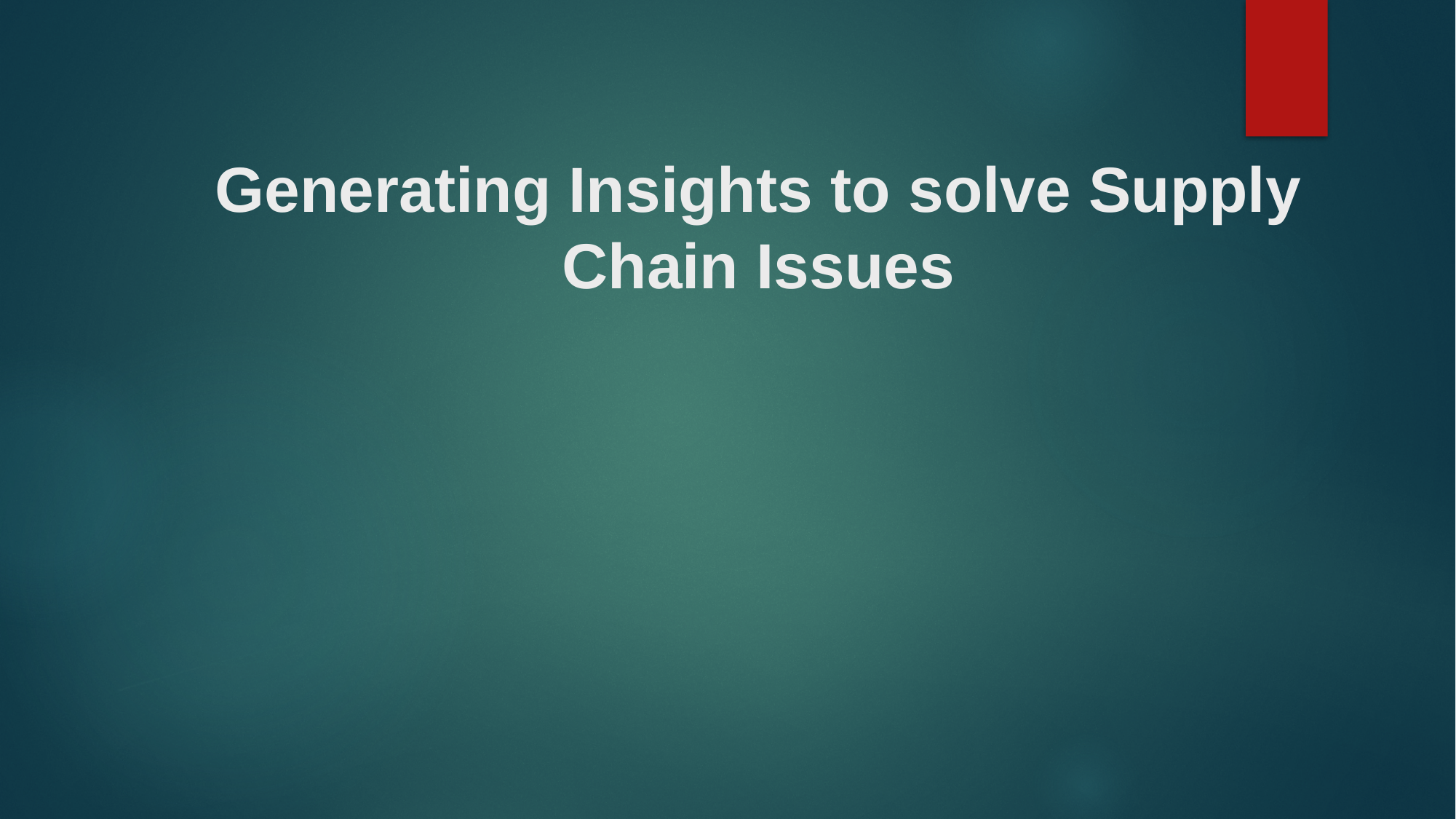

# Generating Insights to solve Supply Chain Issues